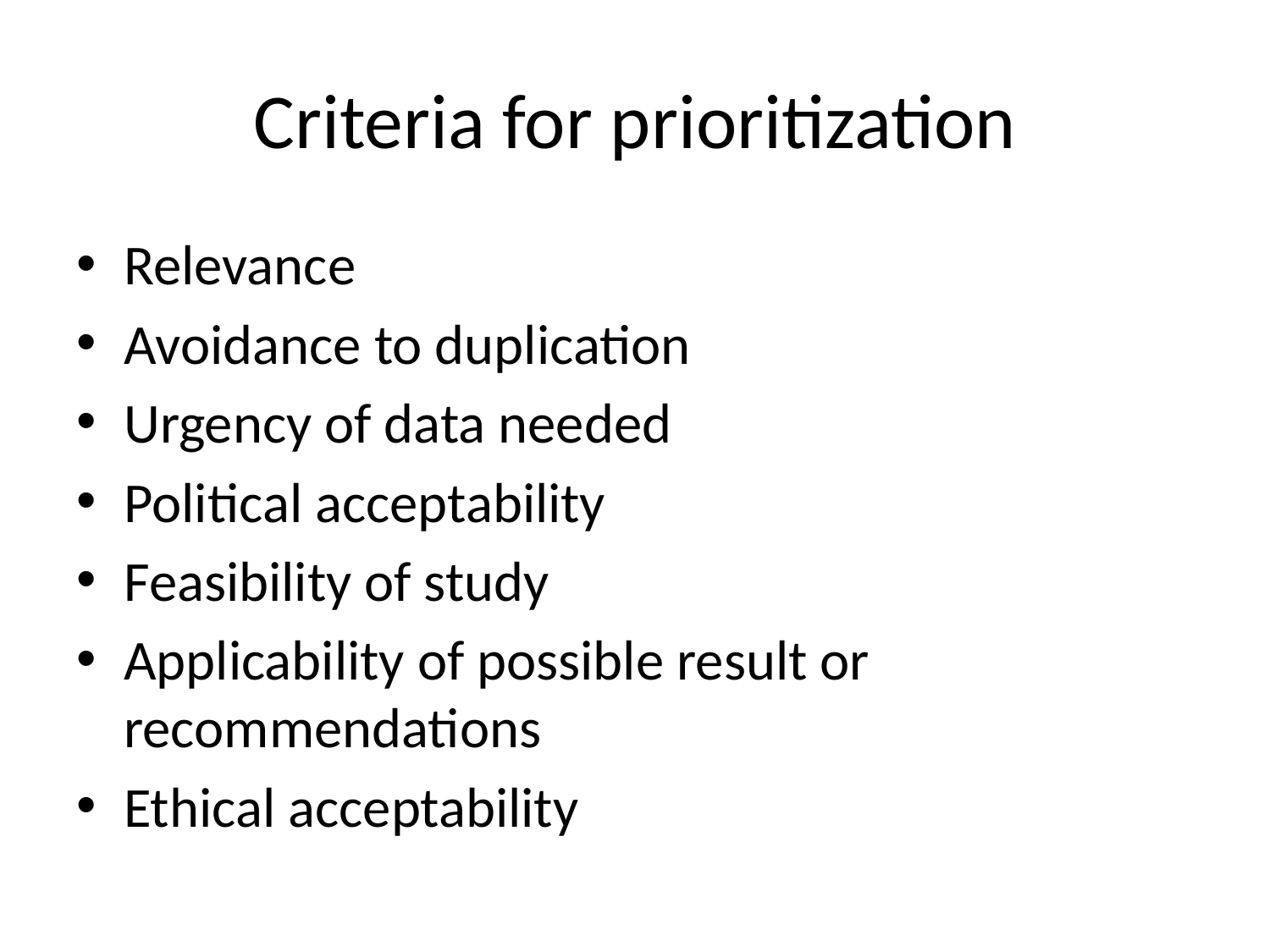

# Criteria for prioritization
Relevance
Avoidance to duplication
Urgency of data needed
Political acceptability
Feasibility of study
Applicability of possible result or recommendations
Ethical acceptability